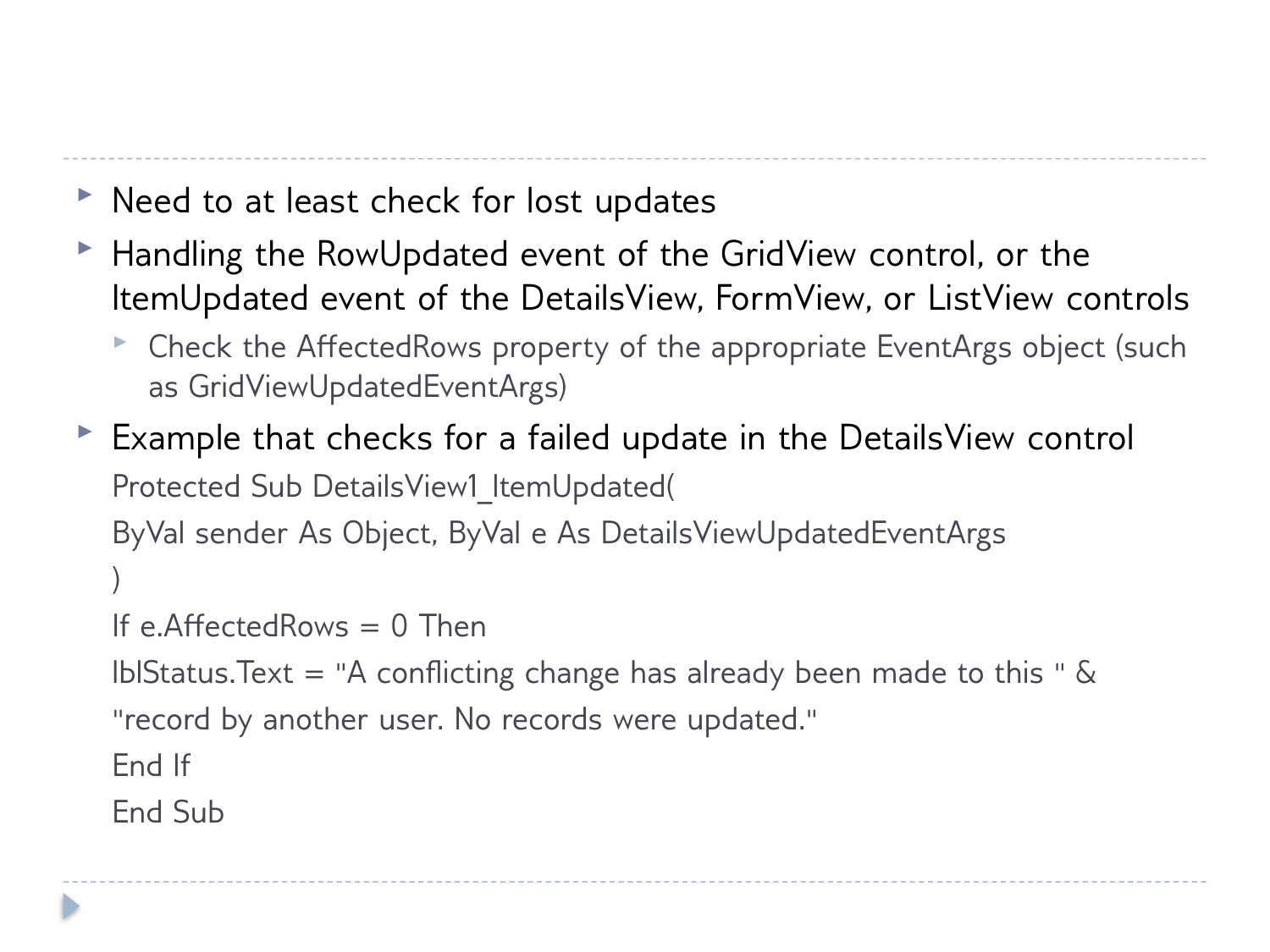

#
Need to at least check for lost updates
Handling the RowUpdated event of the GridView control, or the ItemUpdated event of the DetailsView, FormView, or ListView controls
Check the AffectedRows property of the appropriate EventArgs object (such as GridViewUpdatedEventArgs)
Example that checks for a failed update in the DetailsView control
Protected Sub DetailsView1_ItemUpdated(
ByVal sender As Object, ByVal e As DetailsViewUpdatedEventArgs
)
If e.AffectedRows = 0 Then
lblStatus.Text = "A conflicting change has already been made to this " &
"record by another user. No records were updated."
End If
End Sub